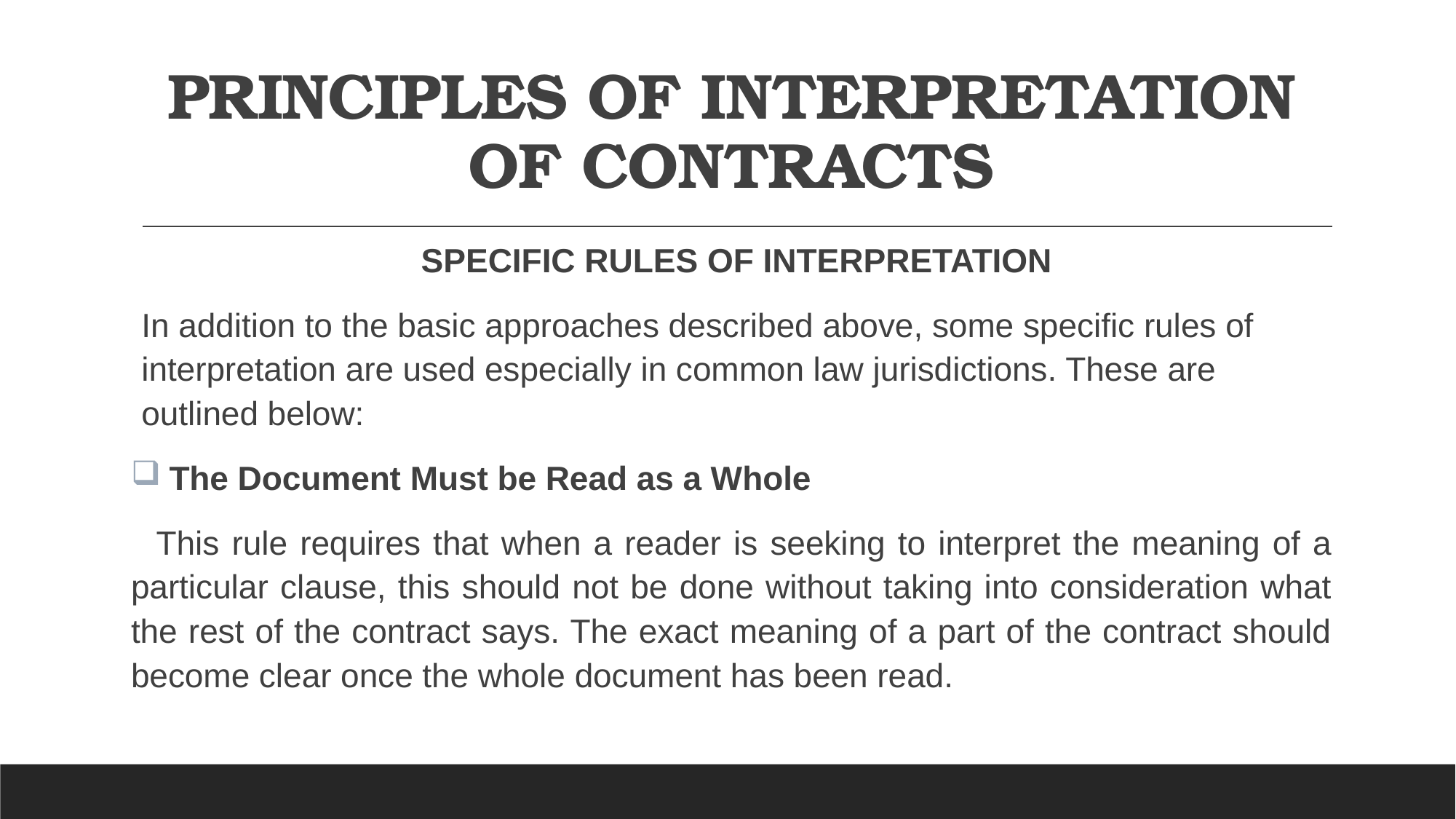

# PRINCIPLES OF INTERPRETATION OF CONTRACTS
SPECIFIC RULES OF INTERPRETATION
In addition to the basic approaches described above, some specific rules of interpretation are used especially in common law jurisdictions. These are outlined below:
 The Document Must be Read as a Whole
  This rule requires that when a reader is seeking to interpret the meaning of a particular clause, this should not be done without taking into consideration what the rest of the contract says. The exact meaning of a part of the contract should become clear once the whole document has been read.